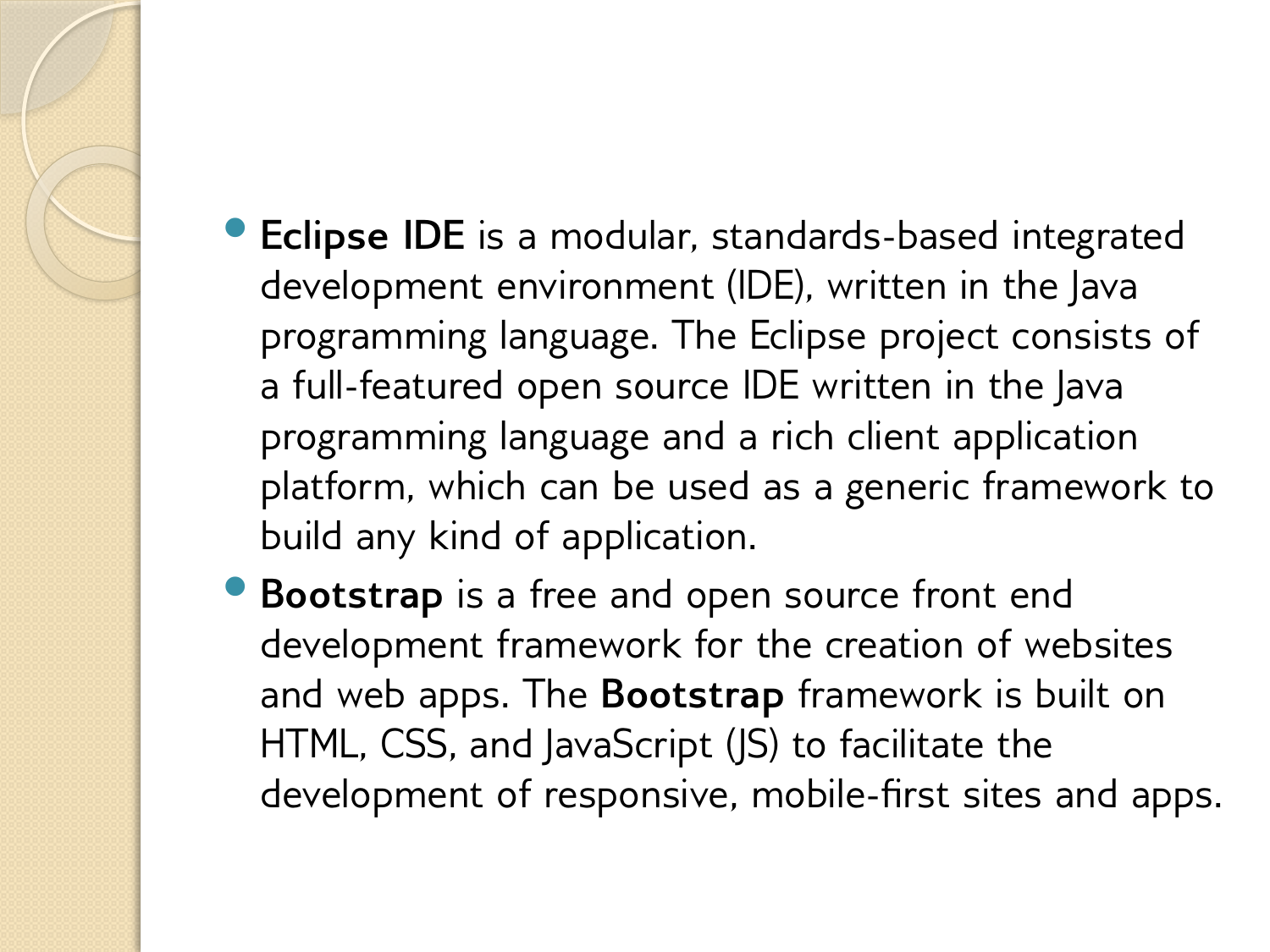

#
Eclipse IDE is a modular, standards-based integrated development environment (IDE), written in the Java programming language. The Eclipse project consists of a full-featured open source IDE written in the Java programming language and a rich client application platform, which can be used as a generic framework to build any kind of application.
Bootstrap is a free and open source front end development framework for the creation of websites and web apps. The Bootstrap framework is built on HTML, CSS, and JavaScript (JS) to facilitate the development of responsive, mobile-first sites and apps.